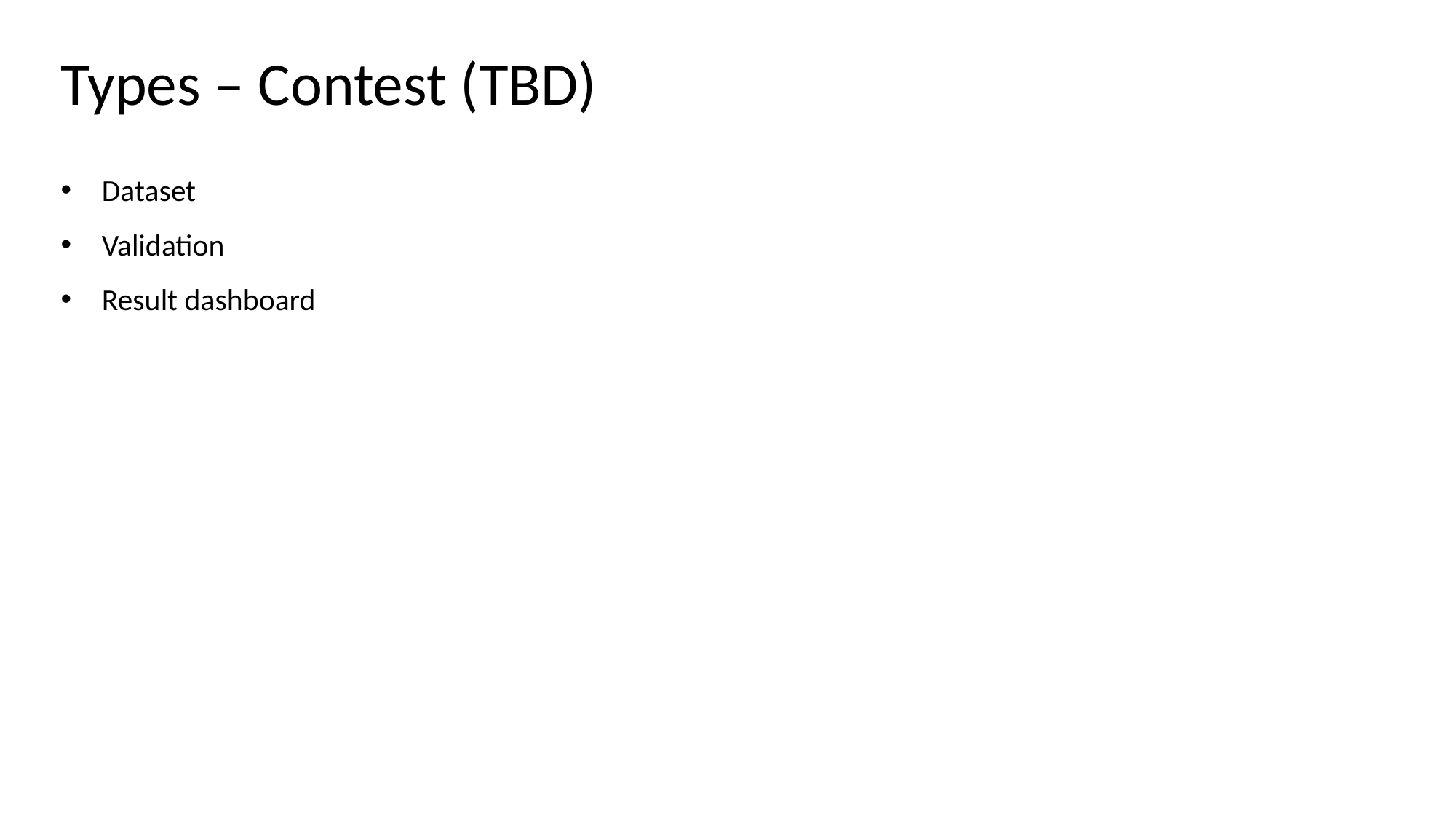

# Types – Contest (TBD)
Dataset
Validation
Result dashboard